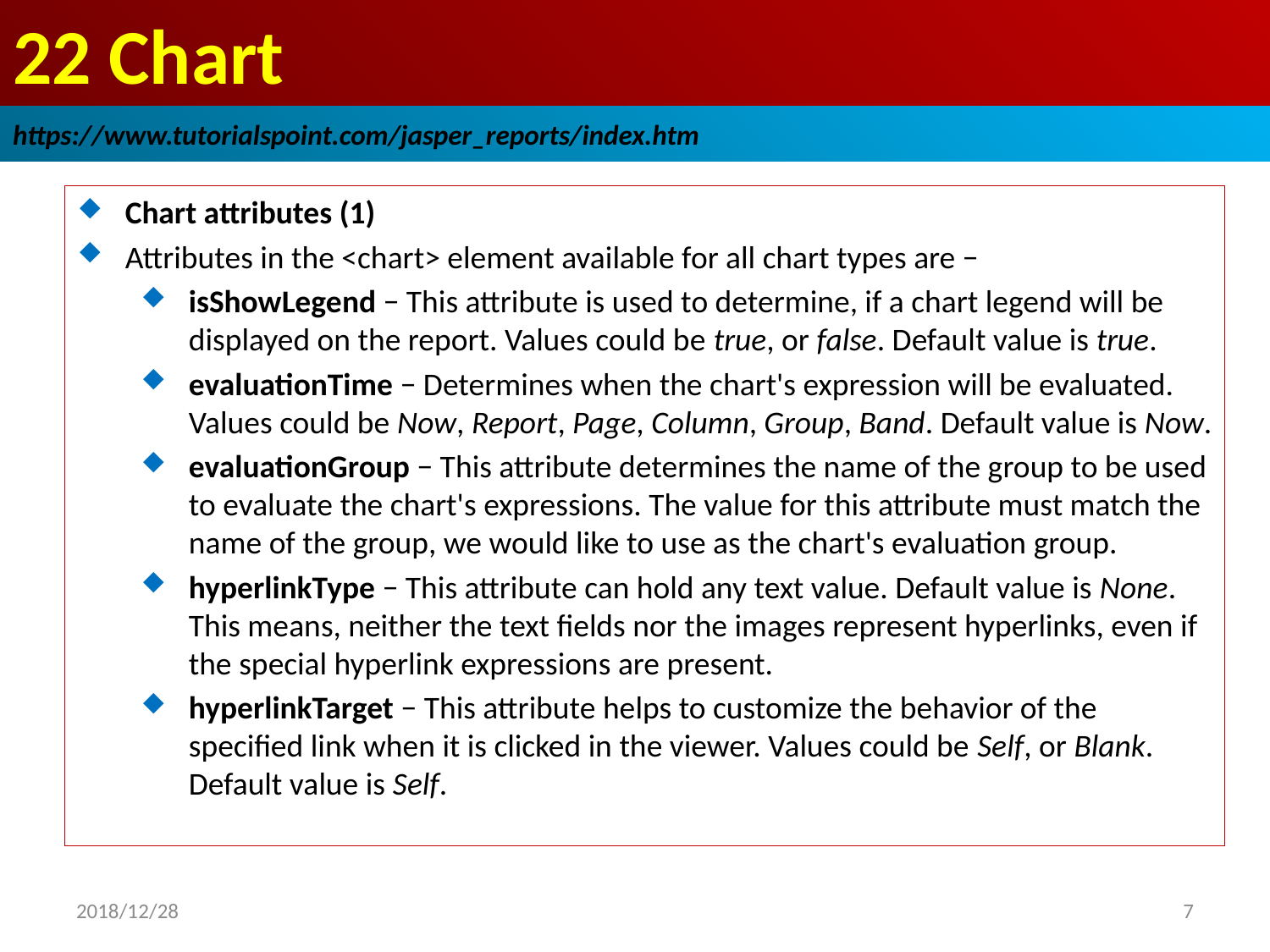

# 22 Chart
https://www.tutorialspoint.com/jasper_reports/index.htm
Chart attributes (1)
Attributes in the <chart> element available for all chart types are −
isShowLegend − This attribute is used to determine, if a chart legend will be displayed on the report. Values could be true, or false. Default value is true.
evaluationTime − Determines when the chart's expression will be evaluated. Values could be Now, Report, Page, Column, Group, Band. Default value is Now.
evaluationGroup − This attribute determines the name of the group to be used to evaluate the chart's expressions. The value for this attribute must match the name of the group, we would like to use as the chart's evaluation group.
hyperlinkType − This attribute can hold any text value. Default value is None. This means, neither the text fields nor the images represent hyperlinks, even if the special hyperlink expressions are present.
hyperlinkTarget − This attribute helps to customize the behavior of the specified link when it is clicked in the viewer. Values could be Self, or Blank. Default value is Self.
2018/12/28
7